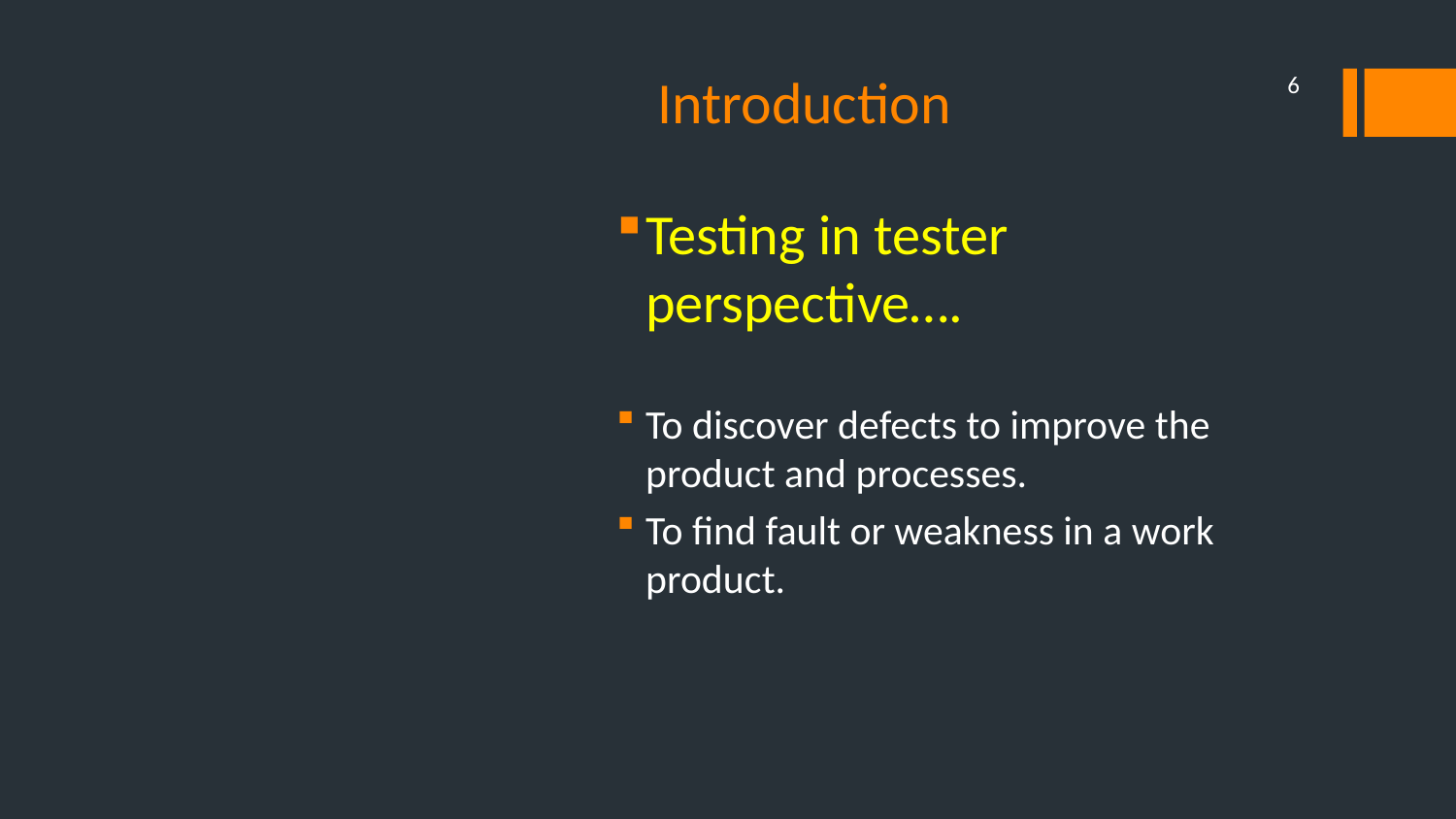

# Introduction
6
Testing in tester perspective….

To discover defects to improve the product and processes.
To find fault or weakness in a work product.